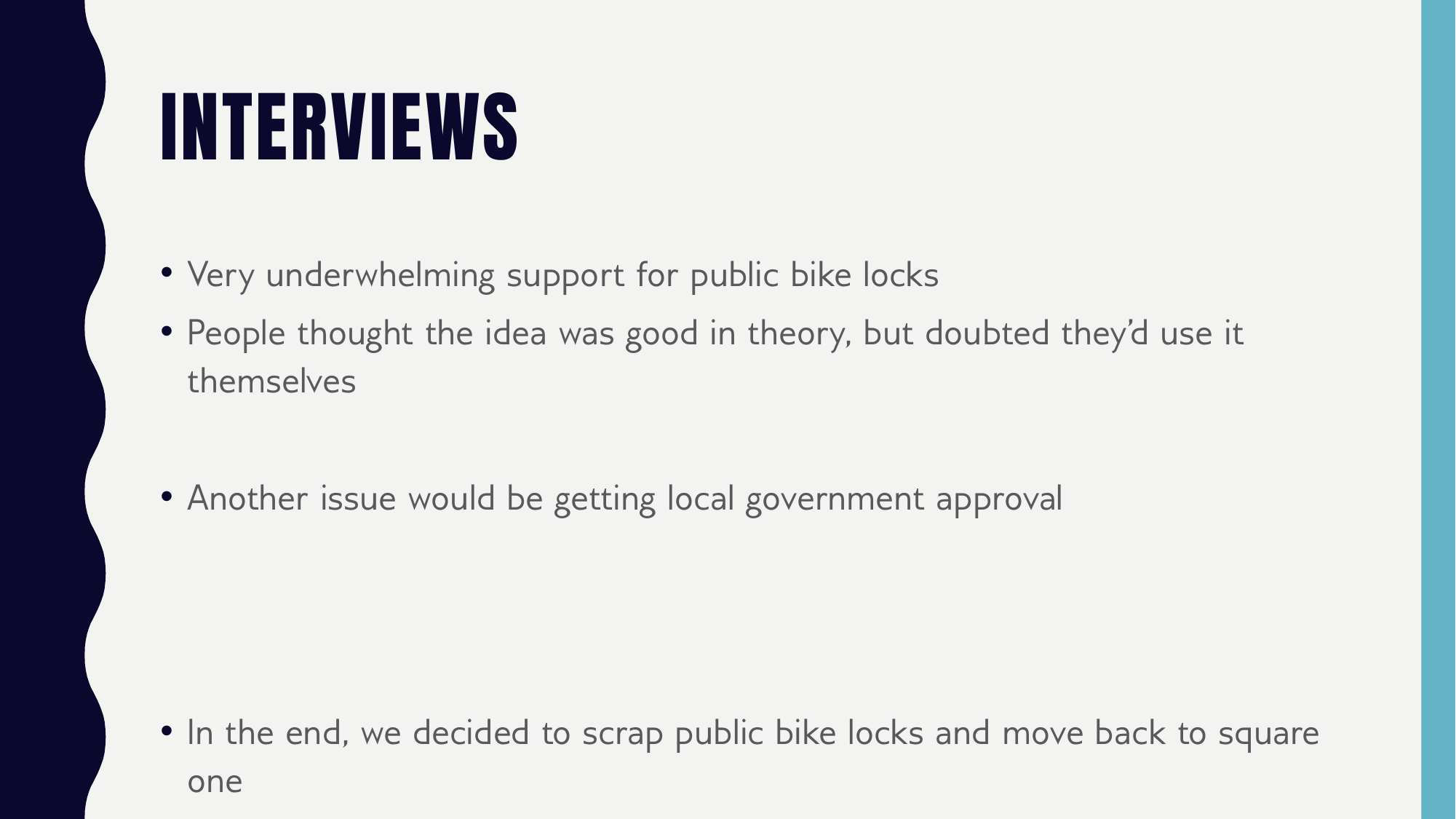

# Interviews
Very underwhelming support for public bike locks
People thought the idea was good in theory, but doubted they’d use it themselves

Another issue would be getting local government approval

In the end, we decided to scrap public bike locks and move back to square one